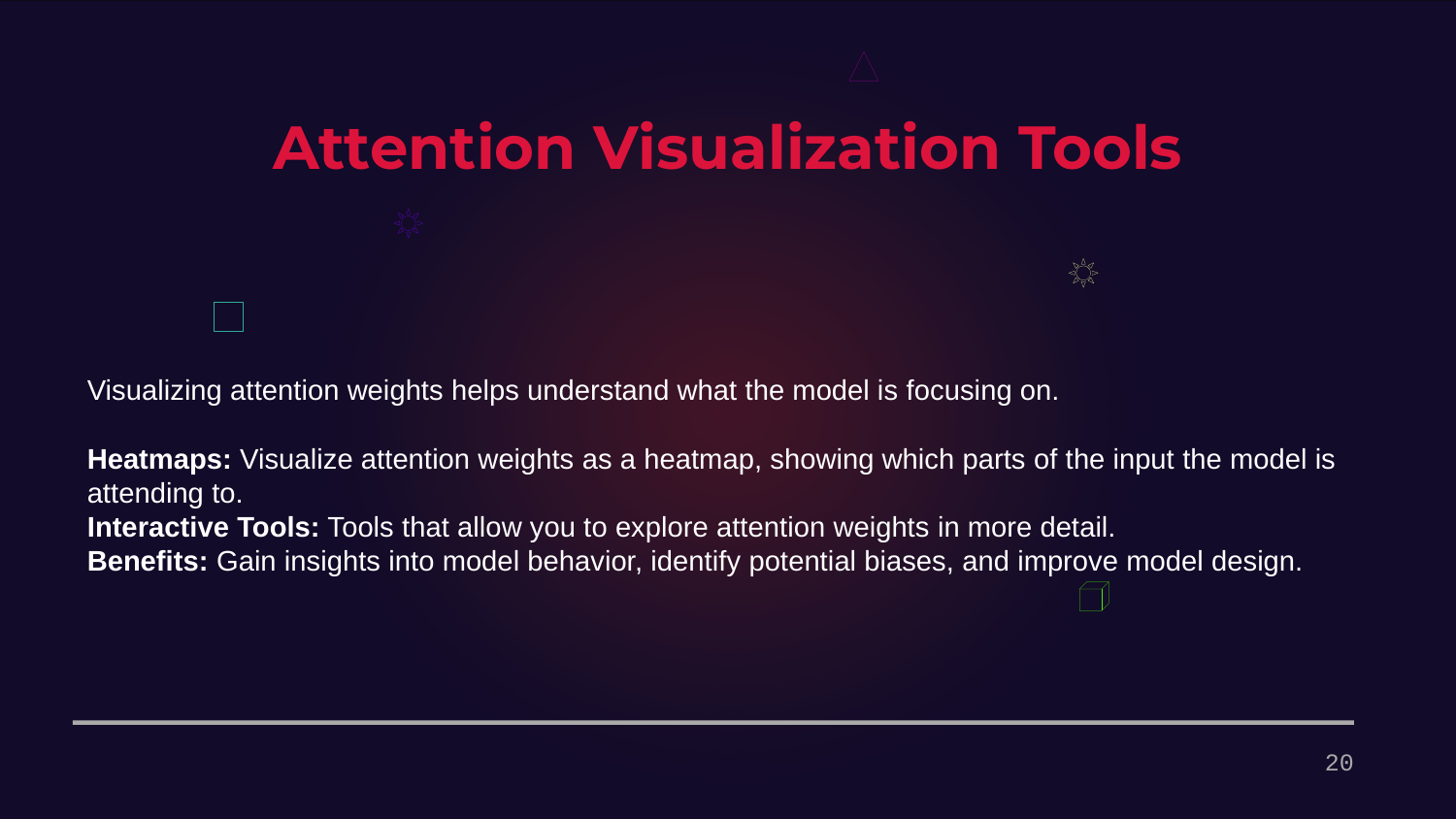

Attention Visualization Tools

Visualizing attention weights helps understand what the model is focusing on.

Heatmaps: Visualize attention weights as a heatmap, showing which parts of the input the model is attending to.
Interactive Tools: Tools that allow you to explore attention weights in more detail.
Benefits: Gain insights into model behavior, identify potential biases, and improve model design.

20